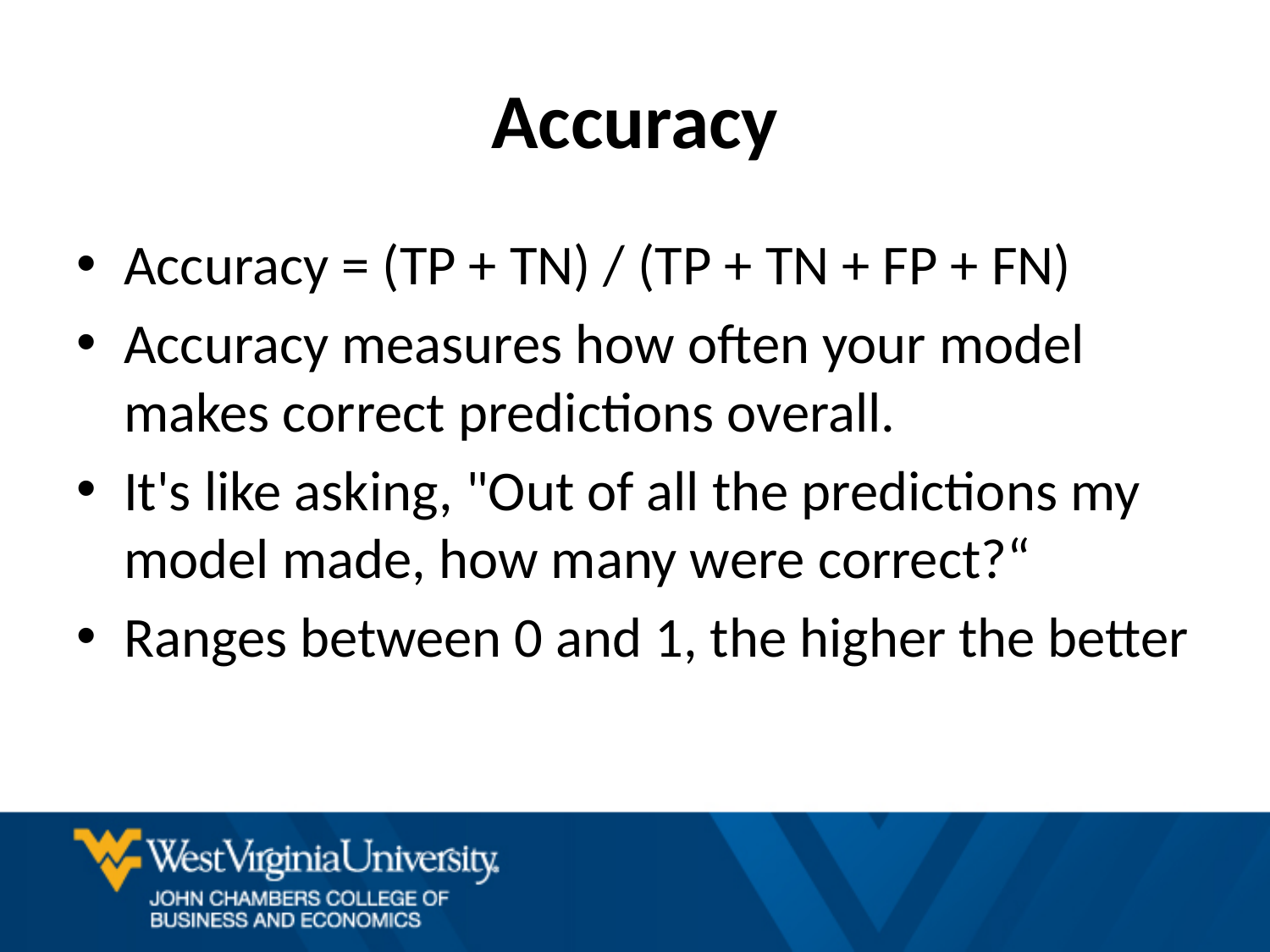

# Accuracy
Accuracy = (TP + TN) / (TP + TN + FP + FN)
Accuracy measures how often your model makes correct predictions overall.
It's like asking, "Out of all the predictions my model made, how many were correct?“
Ranges between 0 and 1, the higher the better